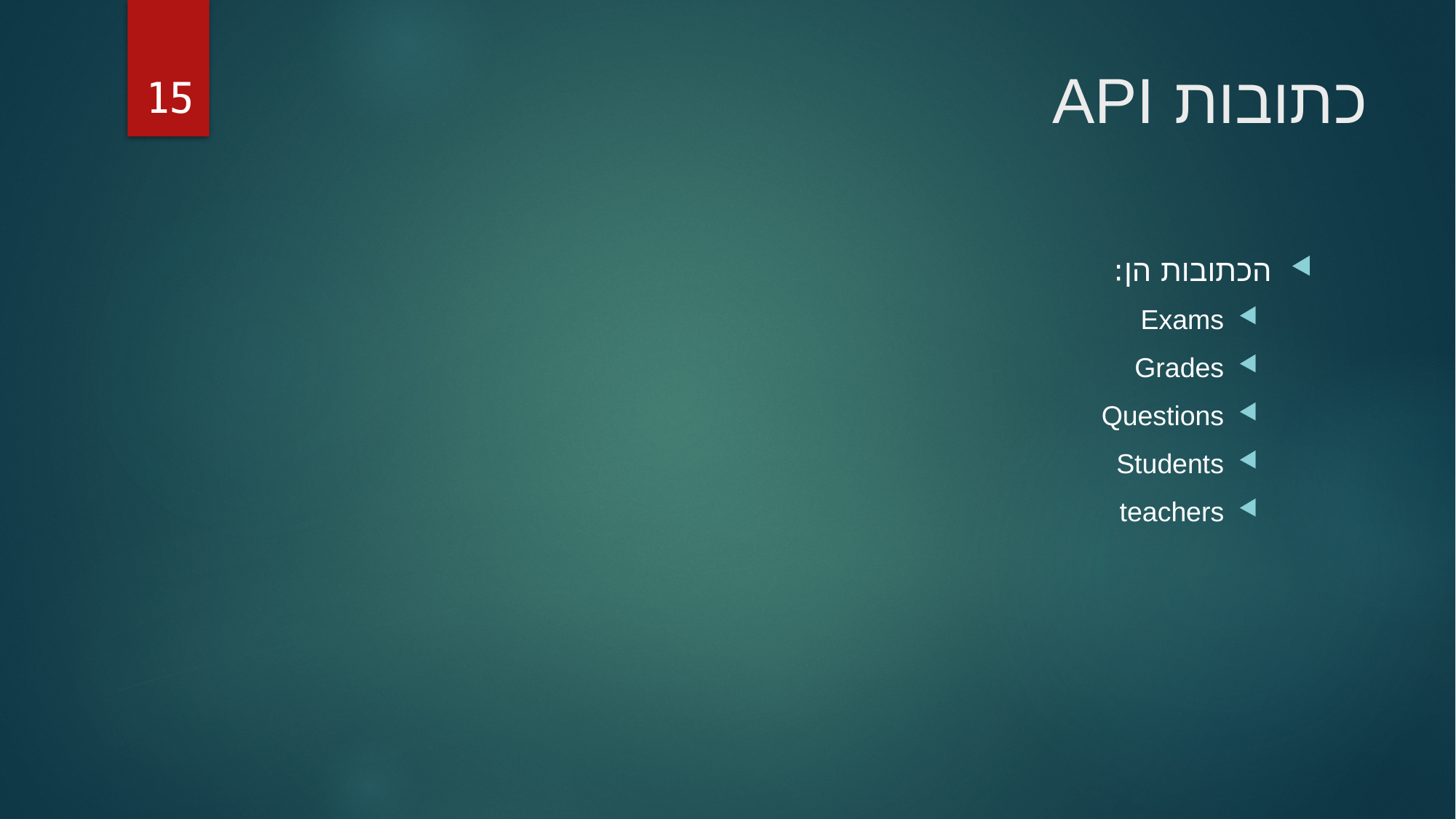

15
# כתובות API
הכתובות הן:
Exams
Grades
Questions
Students
teachers